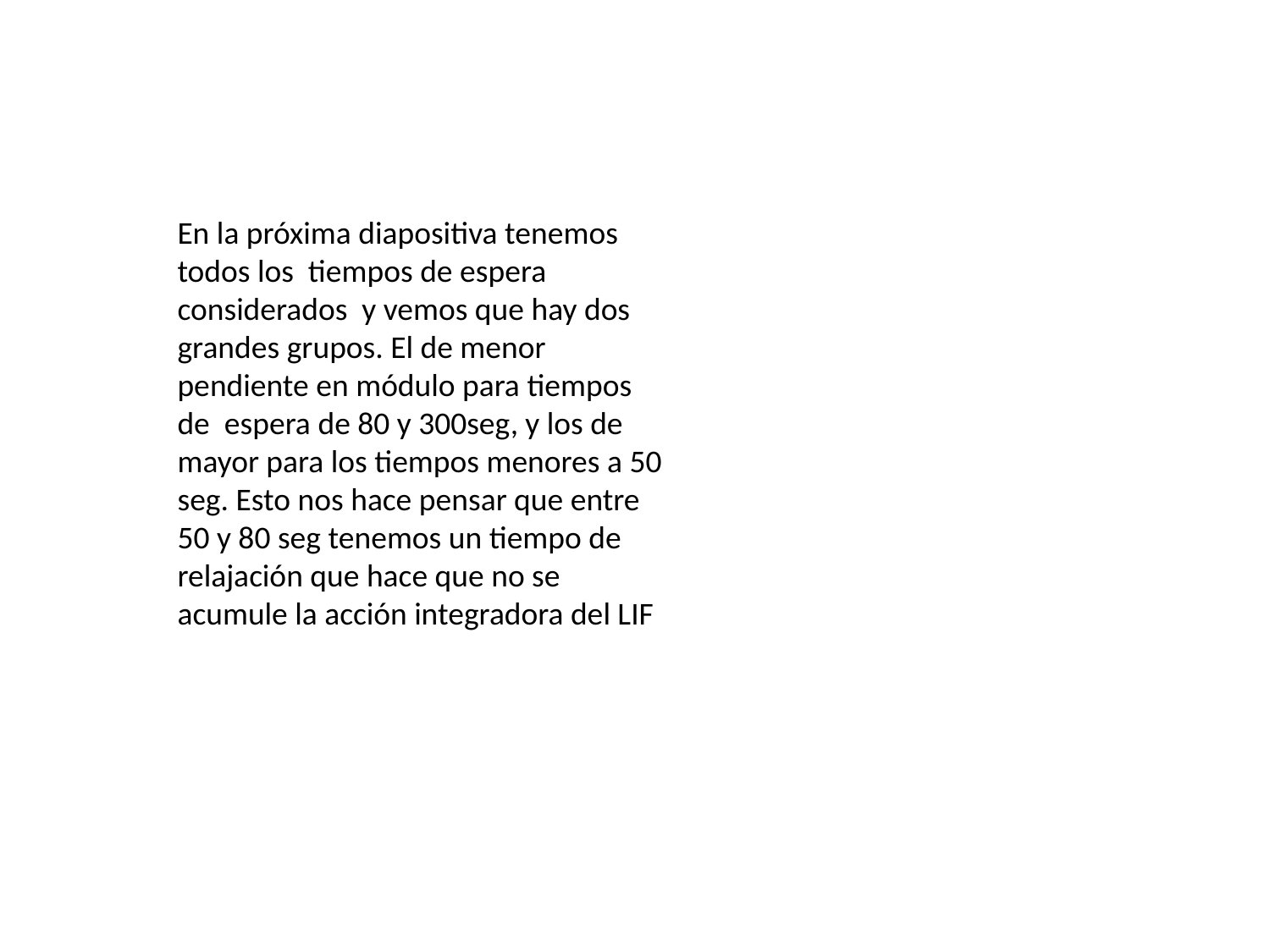

En la próxima diapositiva tenemos todos los  tiempos de espera considerados  y vemos que hay dos grandes grupos. El de menor pendiente en módulo para tiempos de  espera de 80 y 300seg, y los de mayor para los tiempos menores a 50 seg. Esto nos hace pensar que entre 50 y 80 seg tenemos un tiempo de relajación que hace que no se acumule la acción integradora del LIF